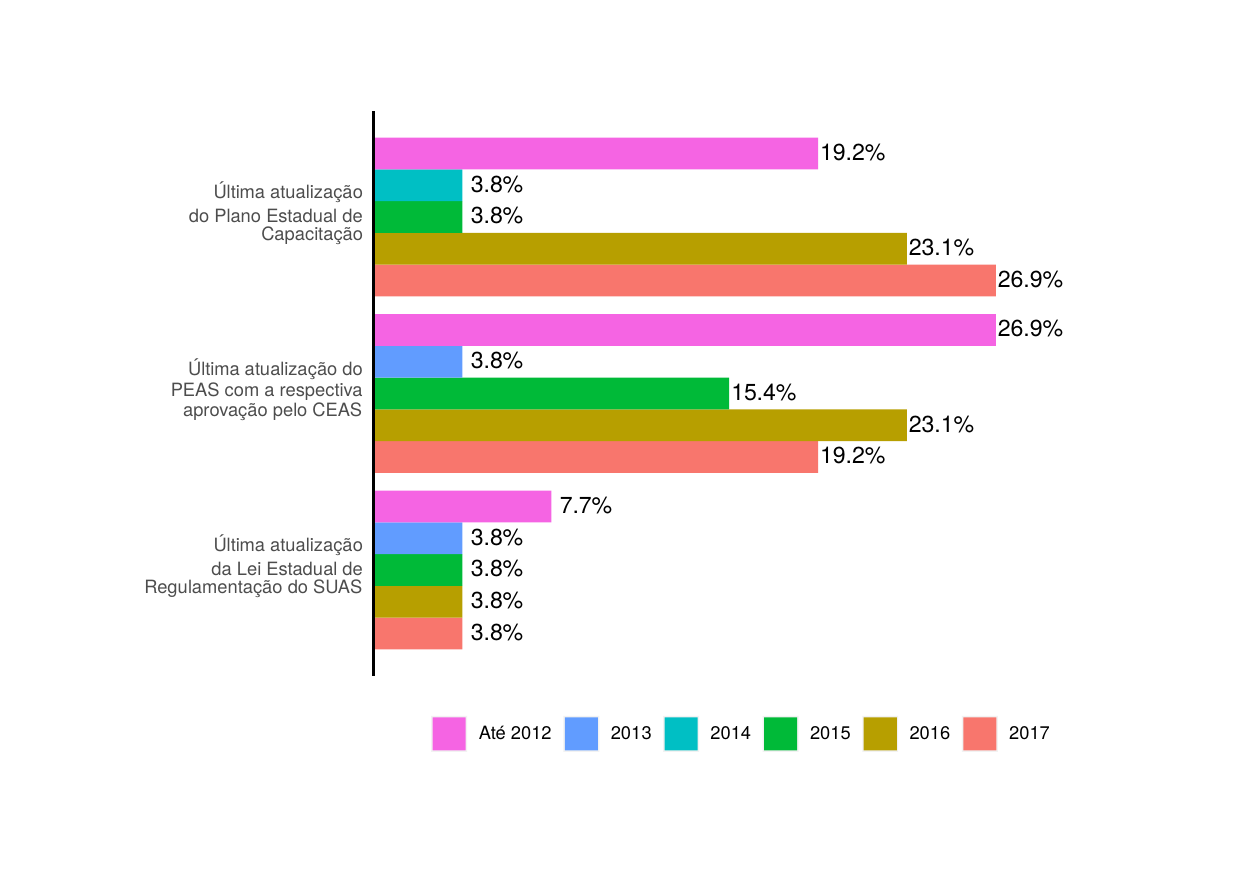

19.2%

3.8%
Última atualização

3.8%
do Plano Estadual de

Capacitação

23.1%

26.9%

26.9%

3.8%
Última atualização do

PEAS com a respectiva
15.4%

aprovação pelo CEAS

23.1%

19.2%

7.7%

3.8%
Última atualização

3.8%
da Lei Estadual de

Regulamentação do SUAS

3.8%

3.8%

Até 2012
2013
2014
2015
2016
2017